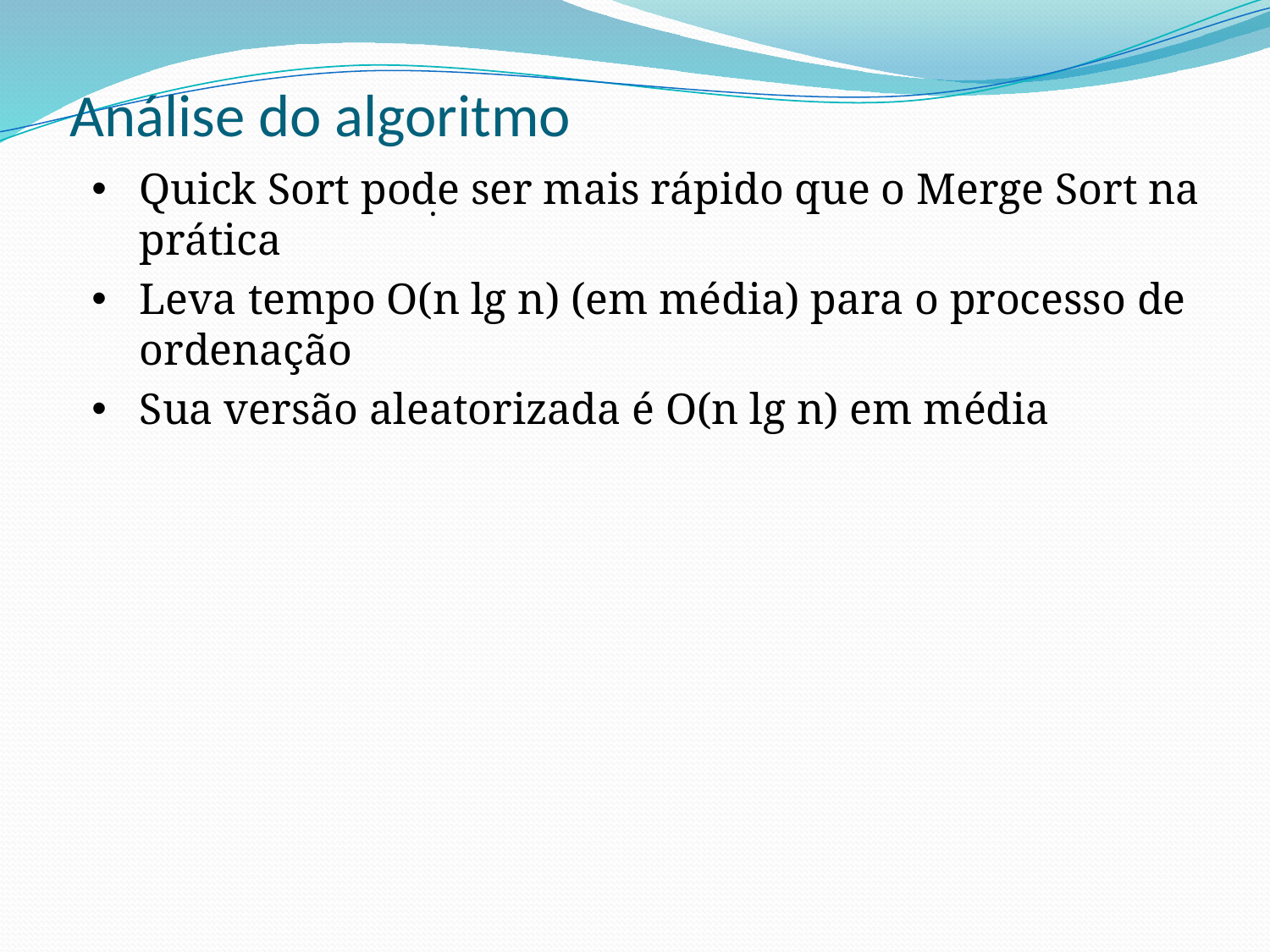

# Análise do algoritmo
Quick Sort pode ser mais rápido que o Merge Sort na prática
Leva tempo O(n lg n) (em média) para o processo de ordenação
Sua versão aleatorizada é O(n lg n) em média
.